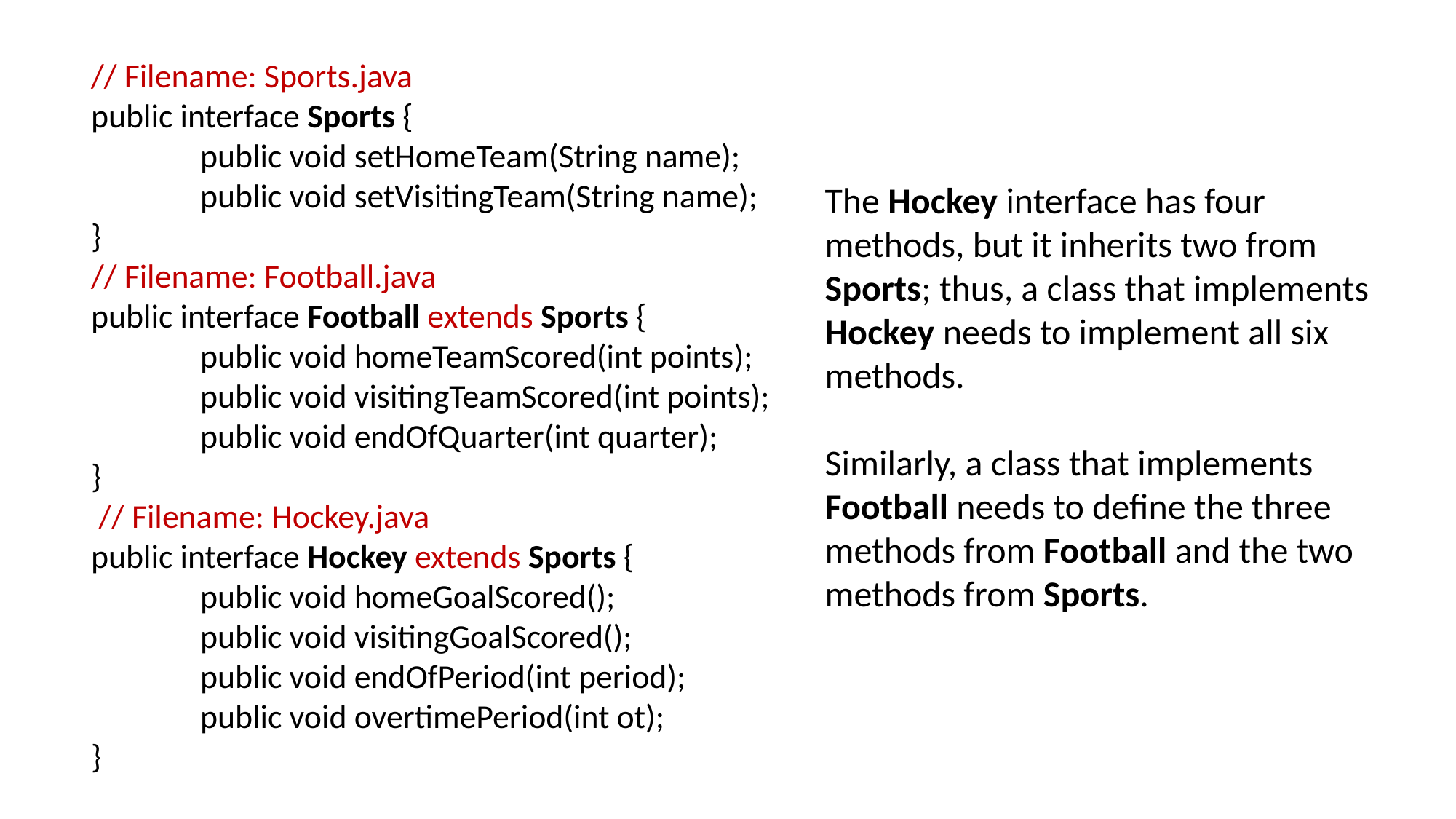

// Filename: Sports.java
public interface Sports {
 	public void setHomeTeam(String name);
	public void setVisitingTeam(String name);
}
// Filename: Football.java
public interface Football extends Sports {
	public void homeTeamScored(int points);
	public void visitingTeamScored(int points);
	public void endOfQuarter(int quarter);
}
 // Filename: Hockey.java
public interface Hockey extends Sports {
	public void homeGoalScored();
 	public void visitingGoalScored();
 	public void endOfPeriod(int period);
	public void overtimePeriod(int ot);
}
The Hockey interface has four methods, but it inherits two from Sports; thus, a class that implements Hockey needs to implement all six methods.

Similarly, a class that implements Football needs to define the three methods from Football and the two methods from Sports.